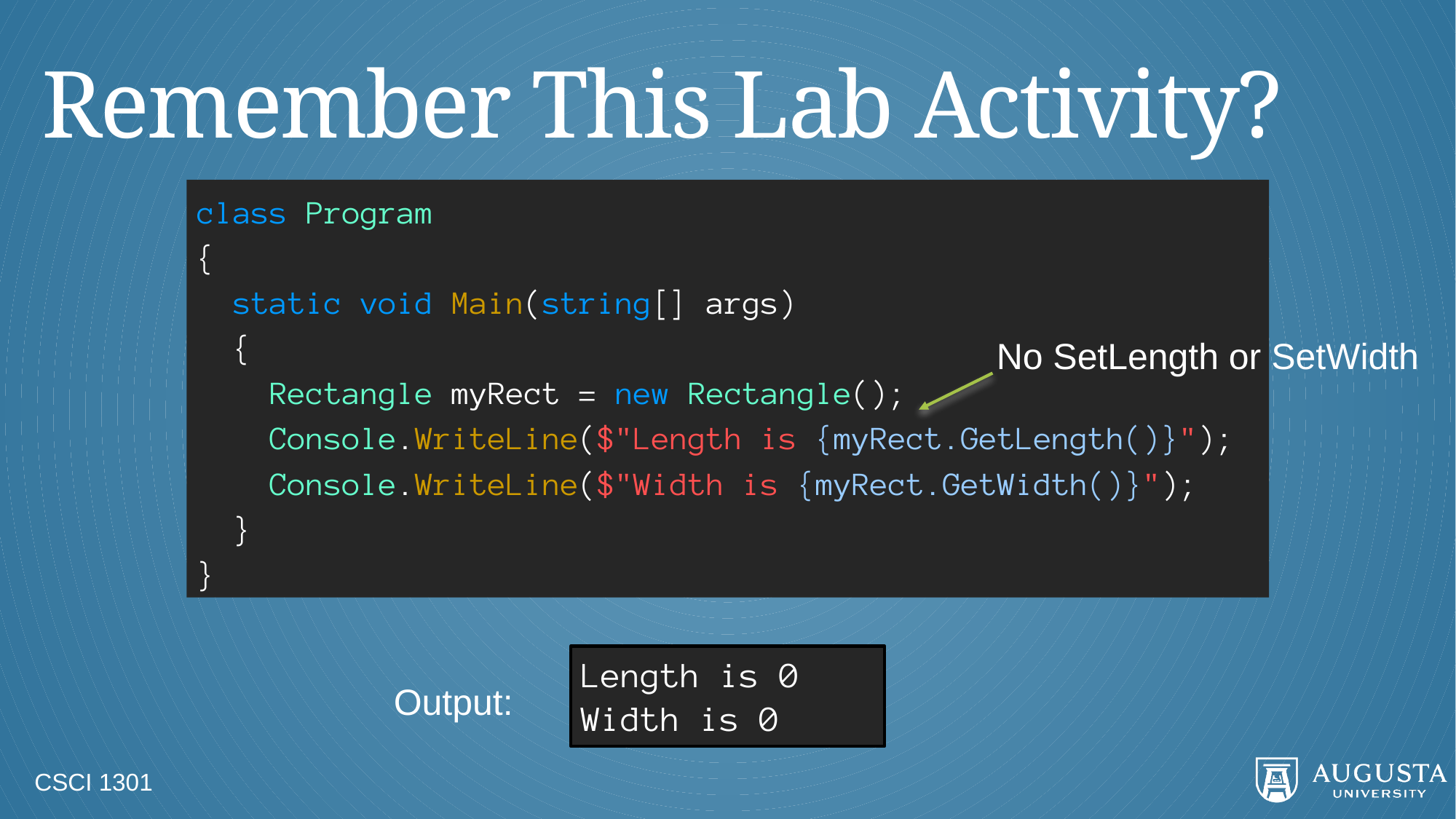

# Remember This Lab Activity?
class Program
{
  static void Main(string[] args)
  {
    Rectangle myRect = new Rectangle();
    Console.WriteLine($"Length is {myRect.GetLength()}");
    Console.WriteLine($"Width is {myRect.GetWidth()}");
  }
}
No SetLength or SetWidth
Length is 0
Width is 0
Output:
CSCI 1301